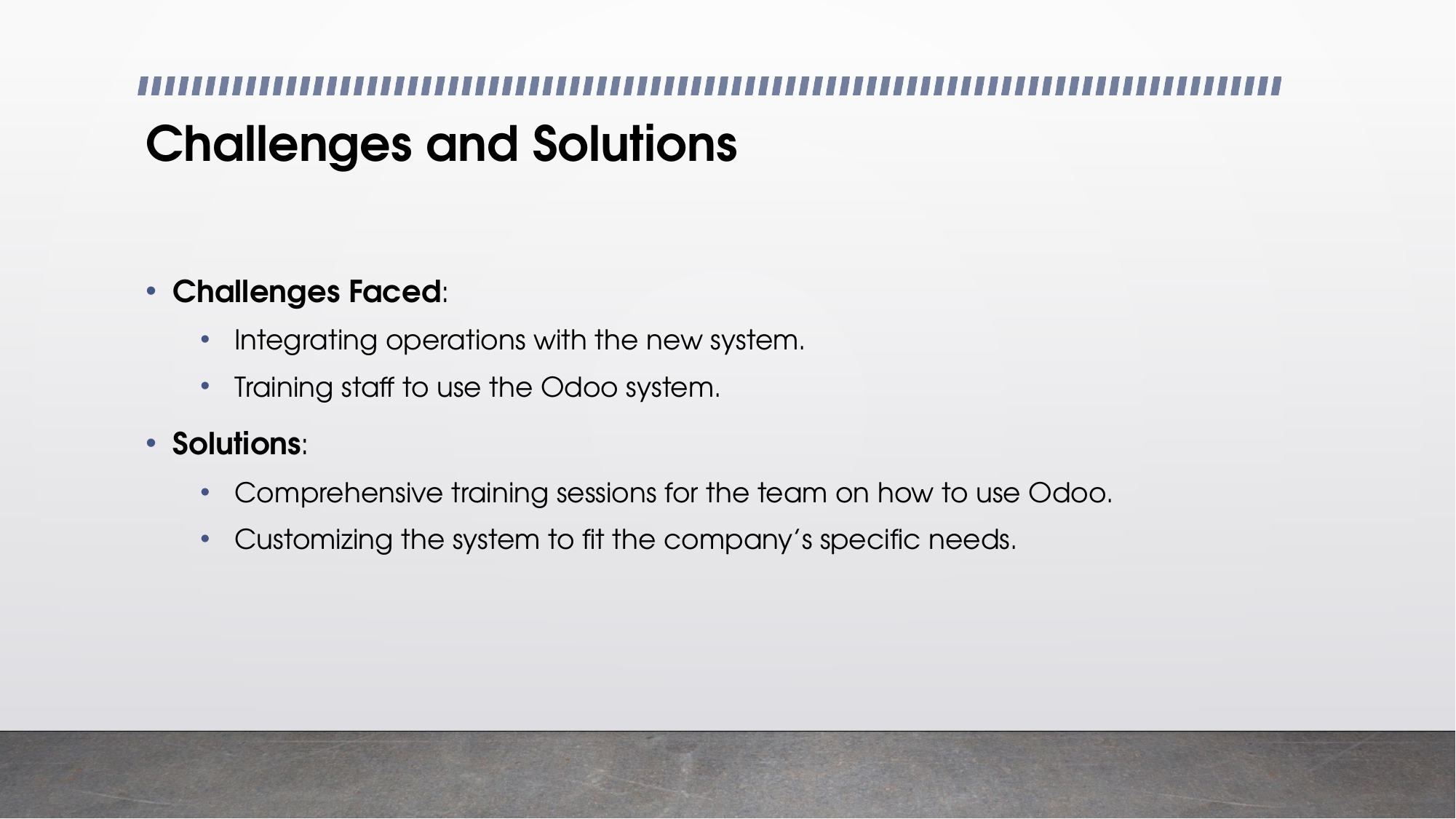

# Challenges and Solutions
Challenges Faced:
Integrating operations with the new system.
Training staff to use the Odoo system.
Solutions:
Comprehensive training sessions for the team on how to use Odoo.
Customizing the system to fit the company’s specific needs.